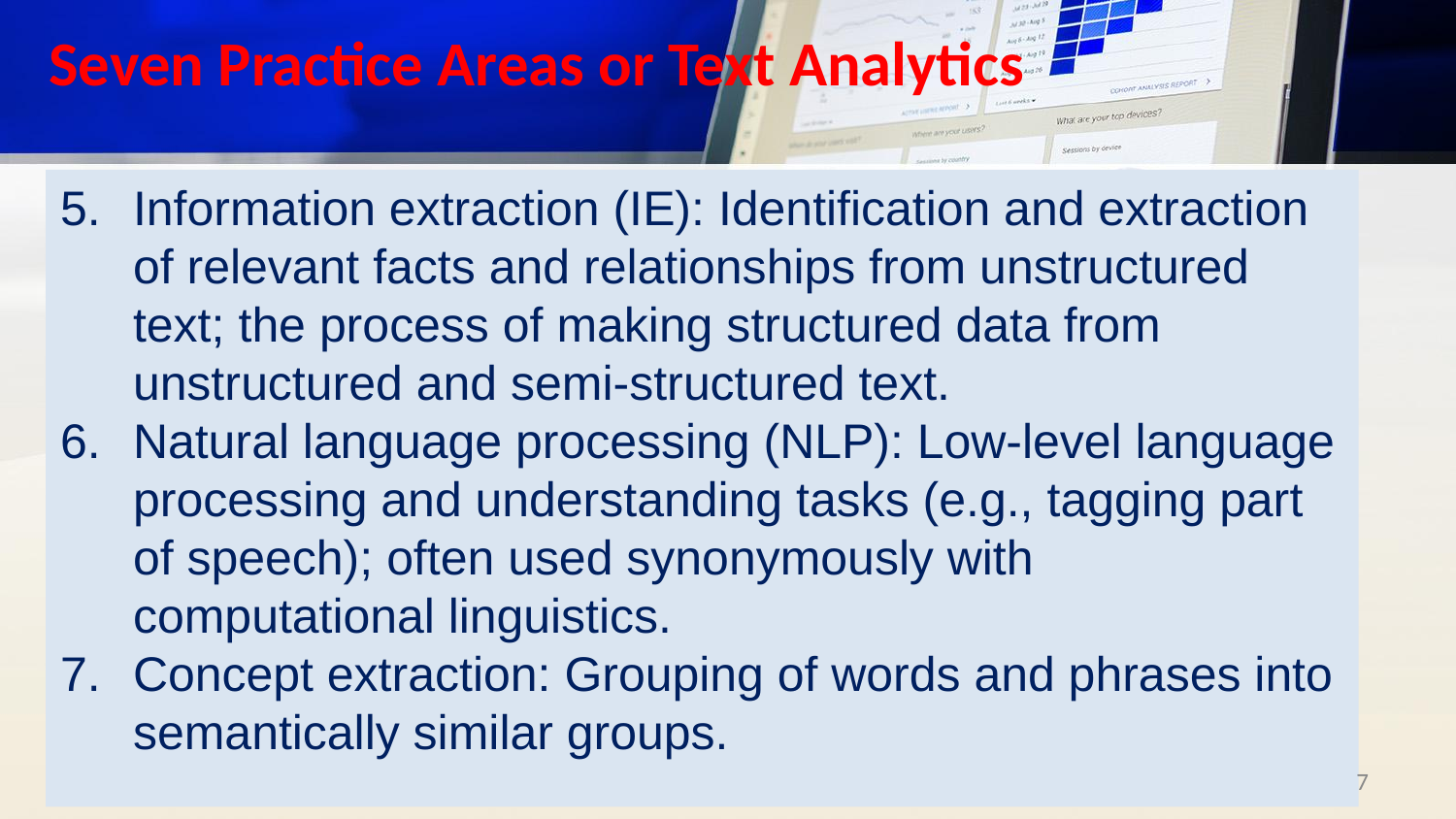

# Seven Practice Areas or Text Analytics
Information extraction (IE): Identification and extraction of relevant facts and relationships from unstructured text; the process of making structured data from unstructured and semi-structured text.
Natural language processing (NLP): Low-level language processing and understanding tasks (e.g., tagging part of speech); often used synonymously with computational linguistics.
Concept extraction: Grouping of words and phrases into semantically similar groups.

7